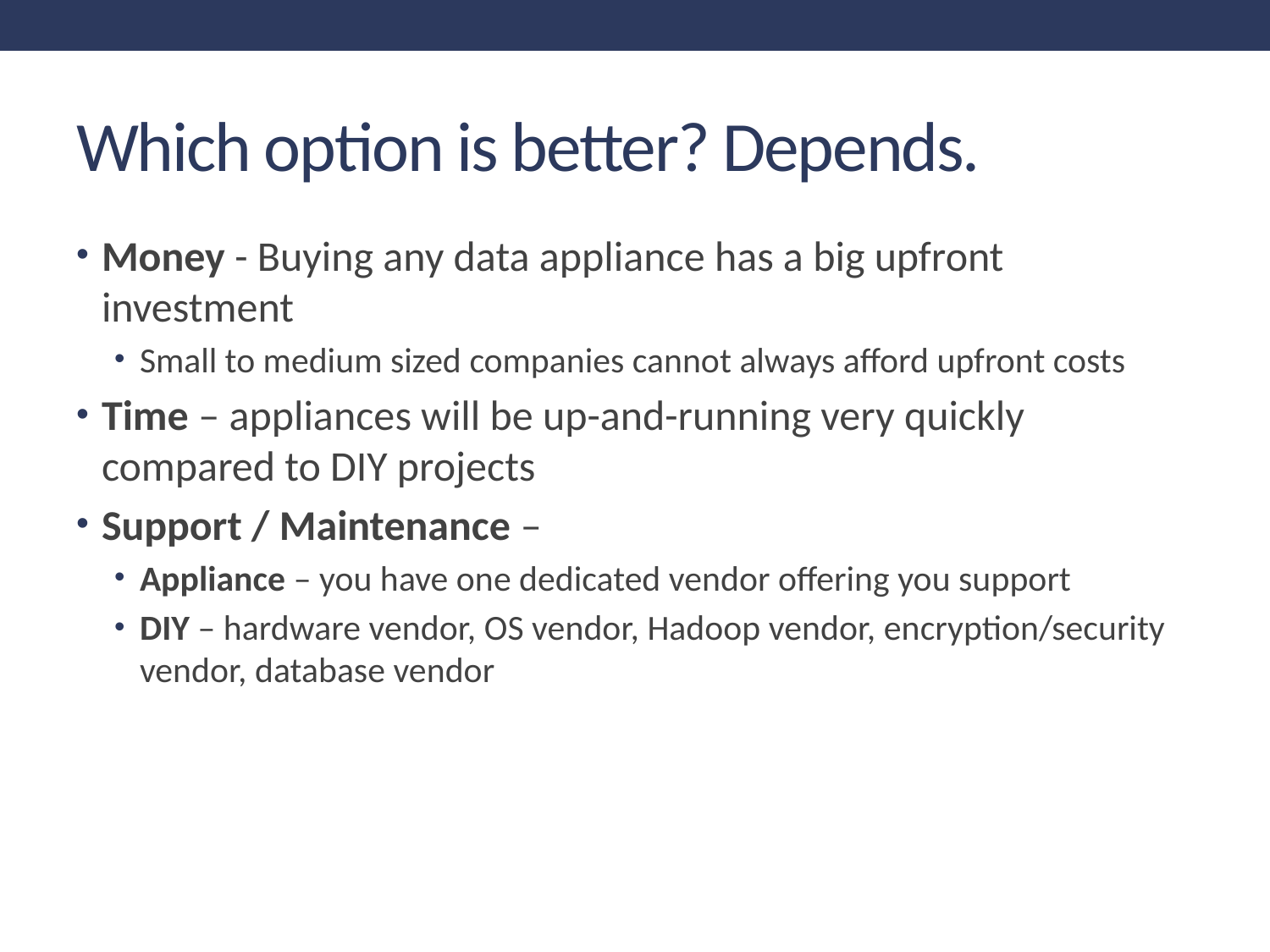

# Which option is better? Depends.
Money - Buying any data appliance has a big upfront investment
Small to medium sized companies cannot always afford upfront costs
Time – appliances will be up-and-running very quickly compared to DIY projects
Support / Maintenance –
Appliance – you have one dedicated vendor offering you support
DIY – hardware vendor, OS vendor, Hadoop vendor, encryption/security vendor, database vendor